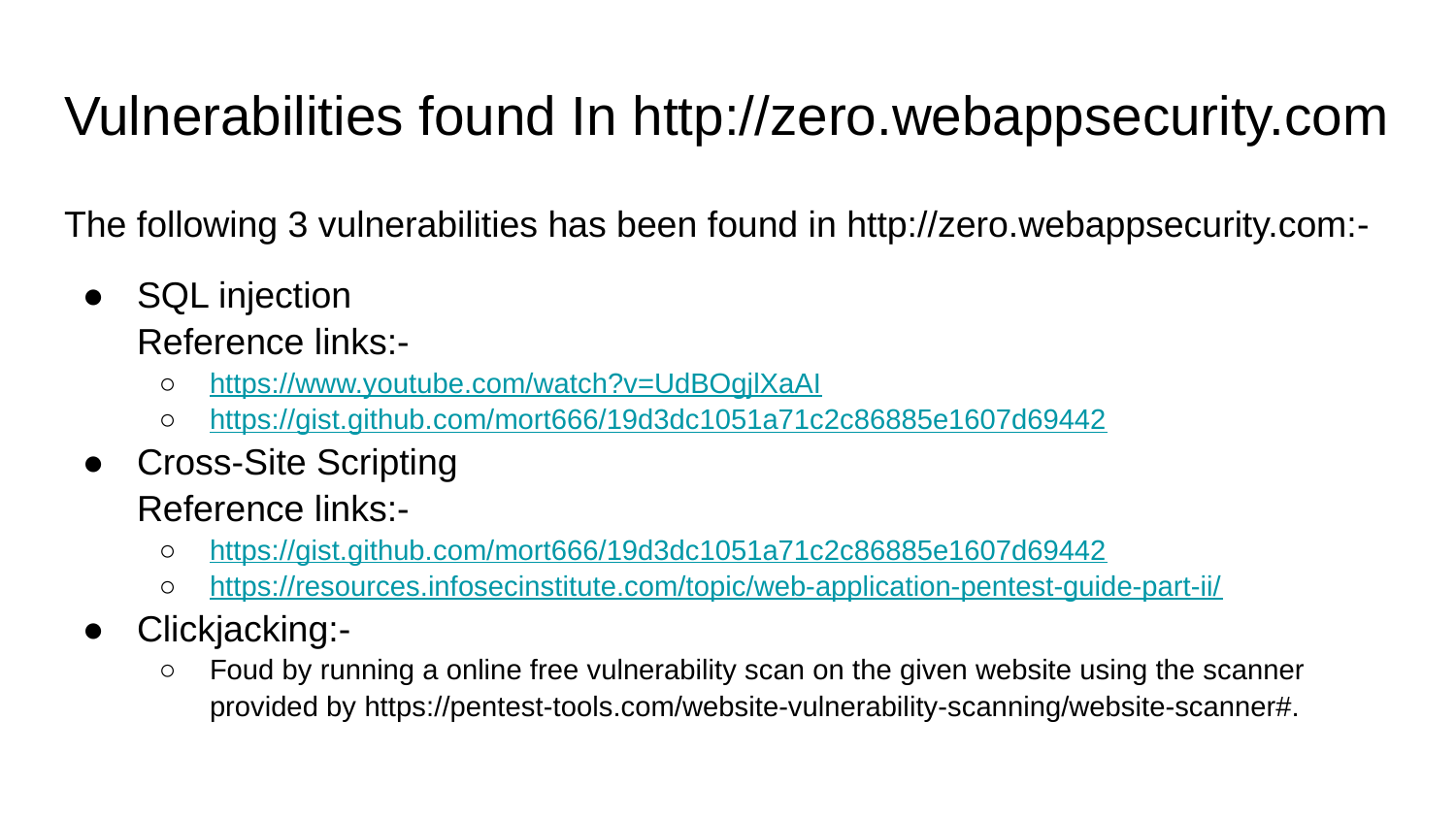

# Vulnerabilities found In http://zero.webappsecurity.com
The following 3 vulnerabilities has been found in http://zero.webappsecurity.com:-
SQL injection
Reference links:-
https://www.youtube.com/watch?v=UdBOgjlXaAI
https://gist.github.com/mort666/19d3dc1051a71c2c86885e1607d69442
Cross-Site Scripting
Reference links:-
https://gist.github.com/mort666/19d3dc1051a71c2c86885e1607d69442
https://resources.infosecinstitute.com/topic/web-application-pentest-guide-part-ii/
Clickjacking:-
Foud by running a online free vulnerability scan on the given website using the scanner provided by https://pentest-tools.com/website-vulnerability-scanning/website-scanner#.